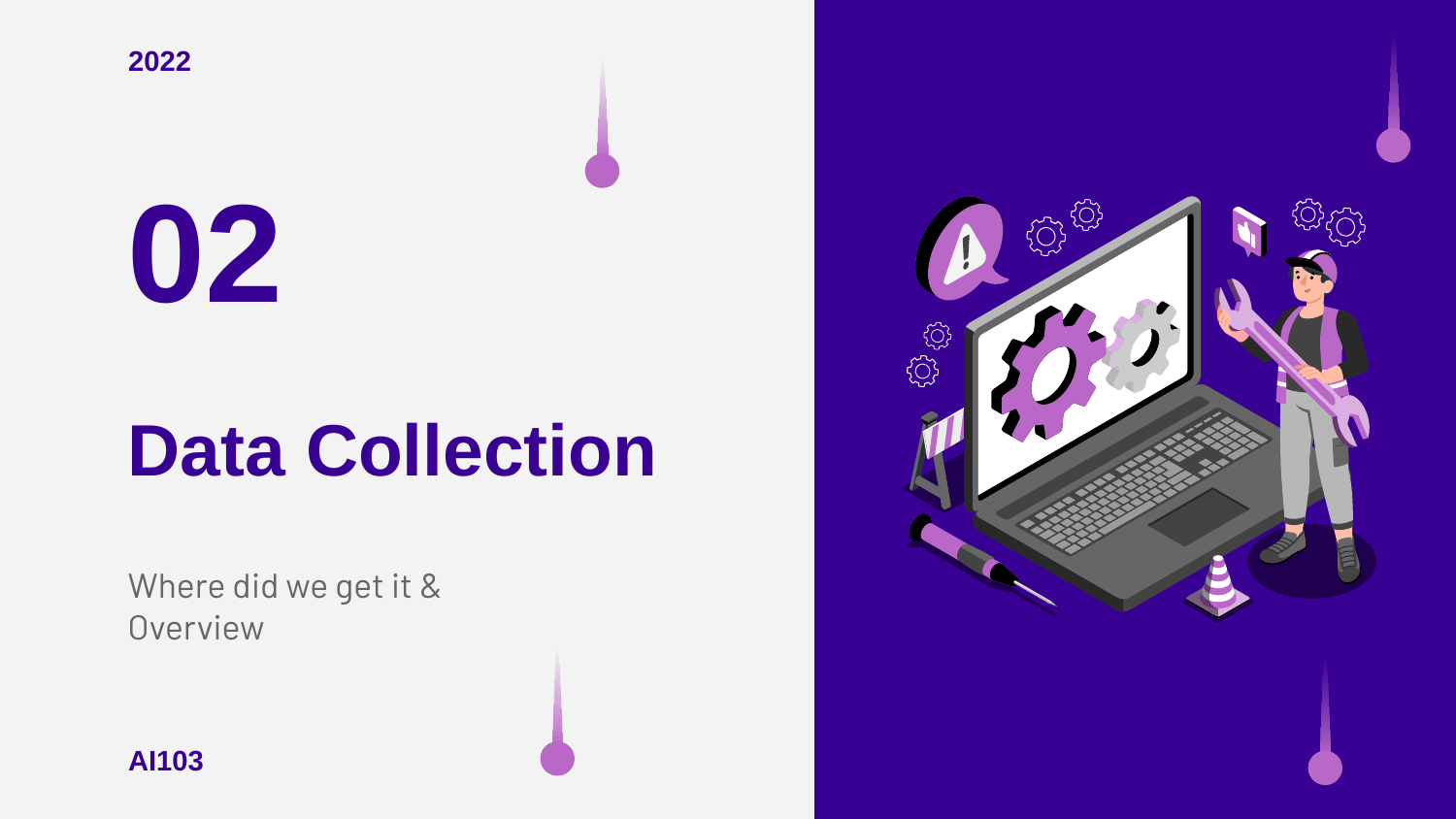

2022

02

# Data Collection
Where did we get it & Overview

AI103